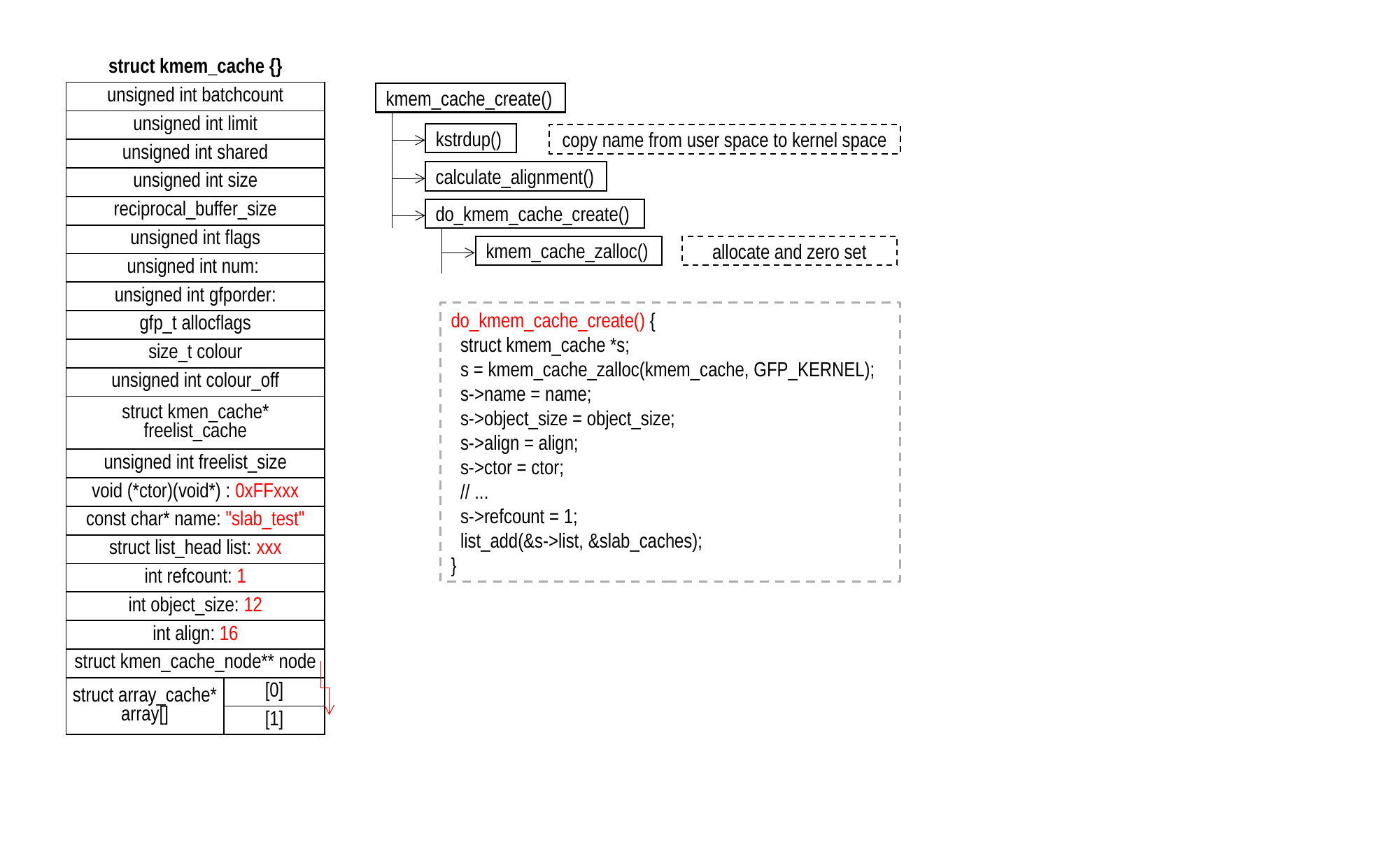

| struct kmem\_cache {} |  |
| --- | --- |
| unsigned int batchcount |  |
| unsigned int limit |  |
| unsigned int shared |  |
| unsigned int size |  |
| reciprocal\_buffer\_size |  |
| unsigned int flags |  |
| unsigned int num: |  |
| unsigned int gfporder: |  |
| gfp\_t allocflags |  |
| size\_t colour |  |
| unsigned int colour\_off |  |
| struct kmen\_cache\* freelist\_cache |  |
| unsigned int freelist\_size |  |
| void (\*ctor)(void\*) : 0xFFxxx |  |
| const char\* name: "slab\_test" |  |
| struct list\_head list: xxx |  |
| int refcount: 1 |  |
| int object\_size: 12 |  |
| int align: 16 |  |
| struct kmen\_cache\_node\*\* node |  |
| struct array\_cache\* array[] | [0] |
|  | [1] |
kmem_cache_create()
kstrdup()
copy name from user space to kernel space
calculate_alignment()
do_kmem_cache_create()
kmem_cache_zalloc()
allocate and zero set
do_kmem_cache_create() {
  struct kmem_cache *s;
  s = kmem_cache_zalloc(kmem_cache, GFP_KERNEL);
  s->name = name;
  s->object_size = object_size;
  s->align = align;
  s->ctor = ctor;
  // ...
  s->refcount = 1;
  list_add(&s->list, &slab_caches);
}